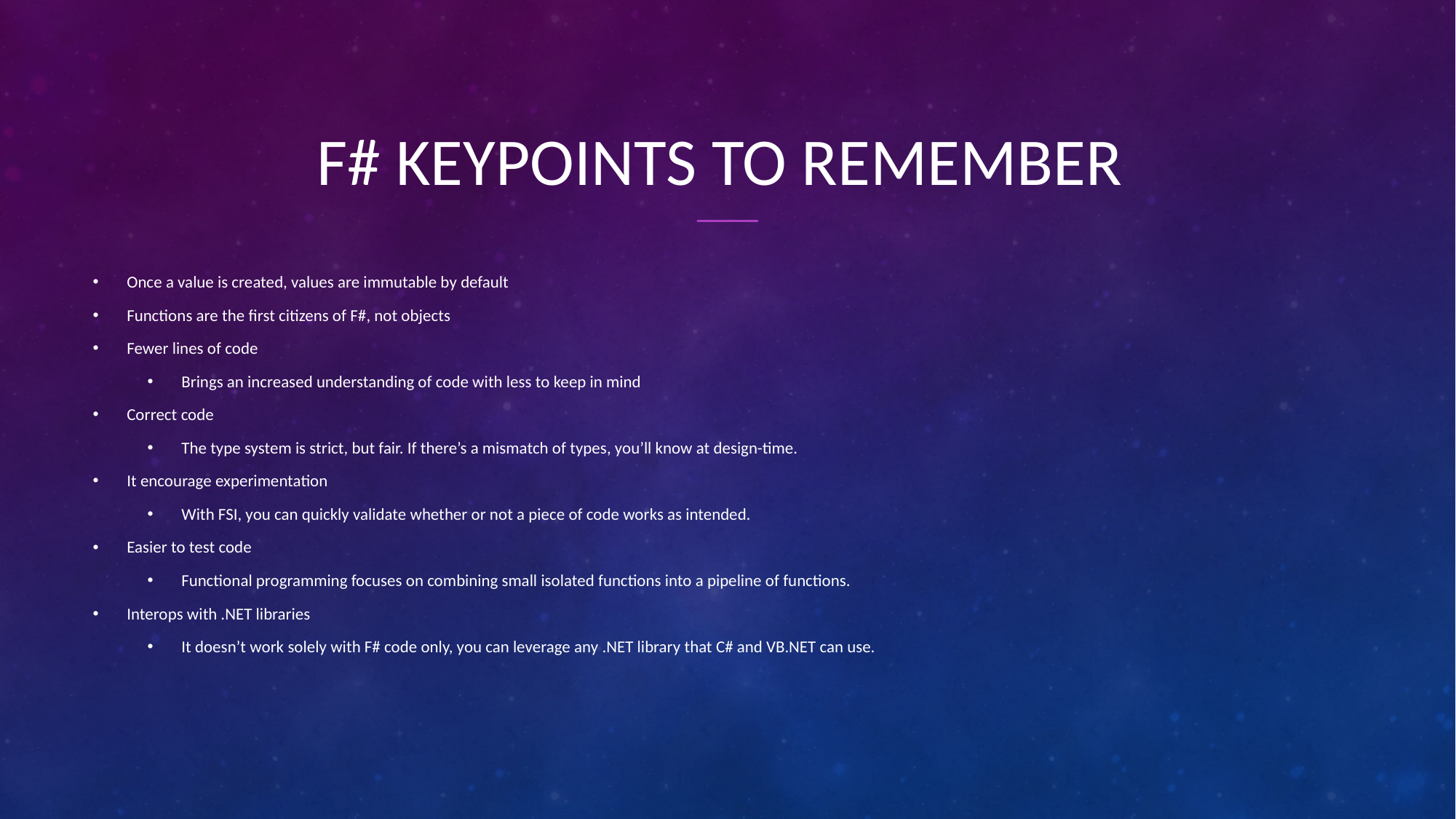

# F# keypoints to remember
Once a value is created, values are immutable by default
Functions are the first citizens of F#, not objects
Fewer lines of code
Brings an increased understanding of code with less to keep in mind
Correct code
The type system is strict, but fair. If there’s a mismatch of types, you’ll know at design-time.
It encourage experimentation
With FSI, you can quickly validate whether or not a piece of code works as intended.
Easier to test code
Functional programming focuses on combining small isolated functions into a pipeline of functions.
Interops with .NET libraries
It doesn’t work solely with F# code only, you can leverage any .NET library that C# and VB.NET can use.